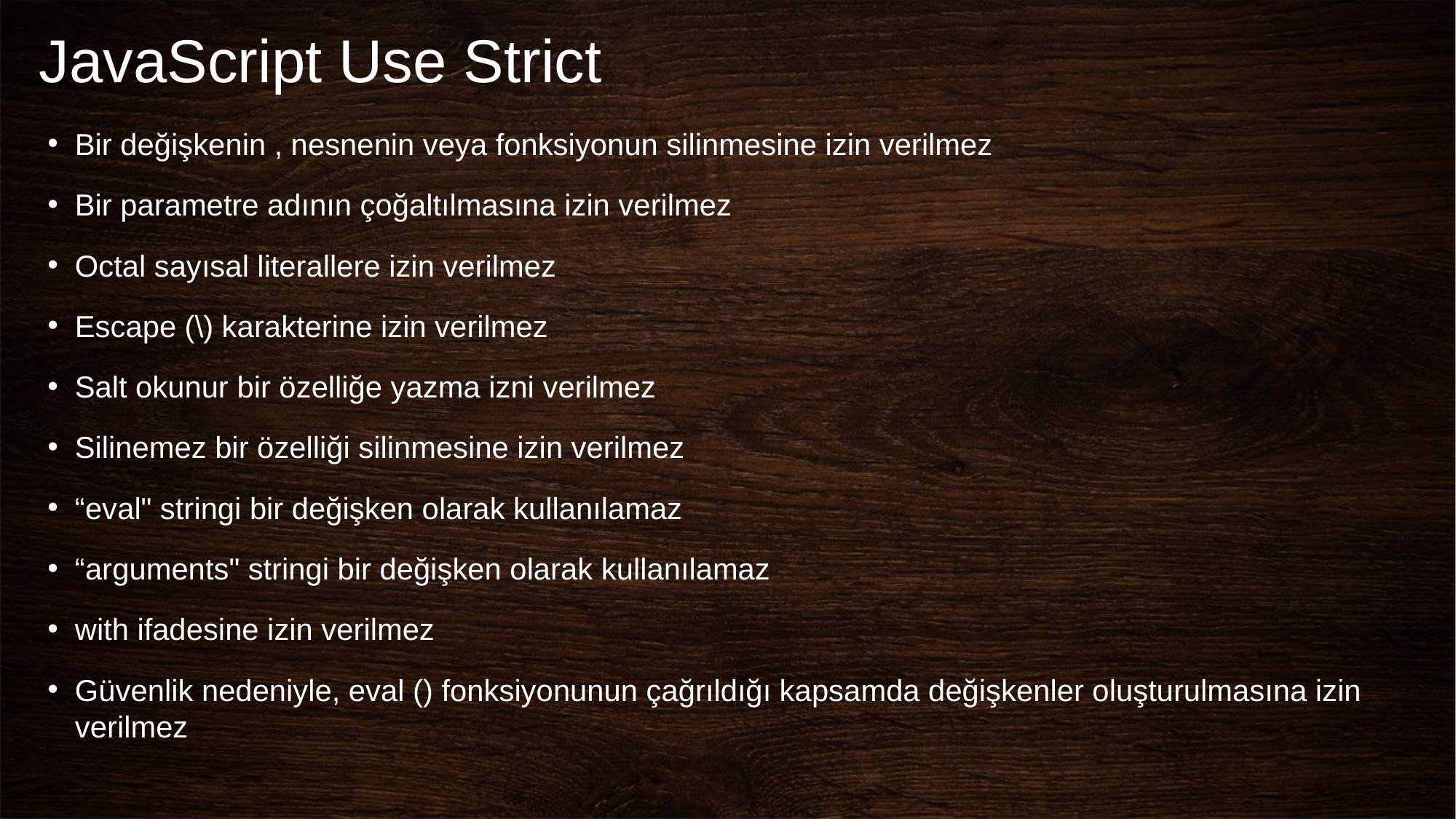

# JavaScript Use Strict
Bir değişkenin , nesnenin veya fonksiyonun silinmesine izin verilmez
Bir parametre adının çoğaltılmasına izin verilmez
Octal sayısal literallere izin verilmez
Escape (\) karakterine izin verilmez
Salt okunur bir özelliğe yazma izni verilmez
Silinemez bir özelliği silinmesine izin verilmez
“eval" stringi bir değişken olarak kullanılamaz
“arguments" stringi bir değişken olarak kullanılamaz
with ifadesine izin verilmez
Güvenlik nedeniyle, eval () fonksiyonunun çağrıldığı kapsamda değişkenler oluşturulmasına izin verilmez